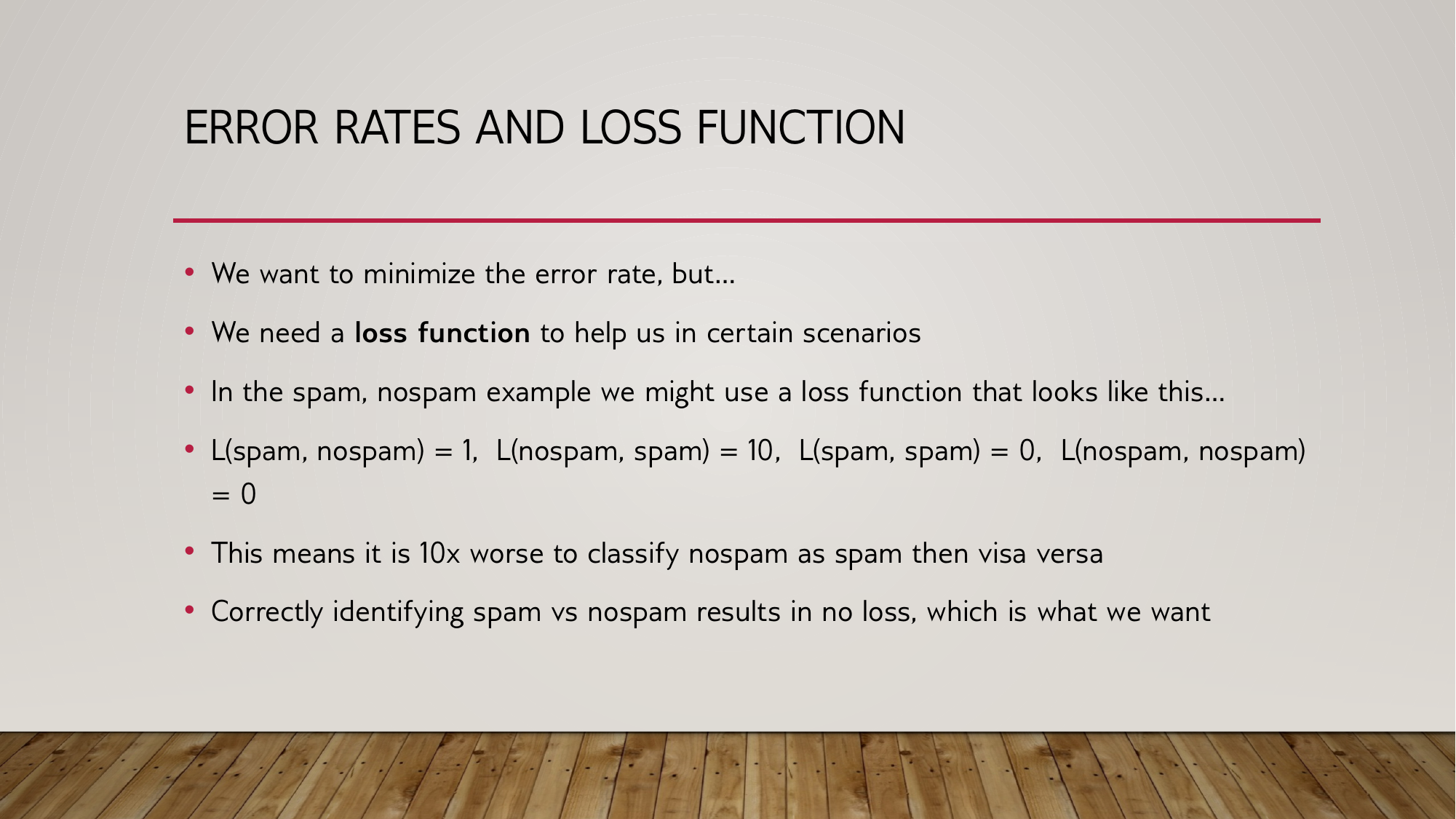

# Error rates and loss function
We want to minimize the error rate, but…
We need a loss function to help us in certain scenarios
In the spam, nospam example we might use a loss function that looks like this…
L(spam, nospam) = 1,  L(nospam, spam) = 10,  L(spam, spam) = 0,  L(nospam, nospam) = 0
This means it is 10x worse to classify nospam as spam then visa versa
Correctly identifying spam vs nospam results in no loss, which is what we want